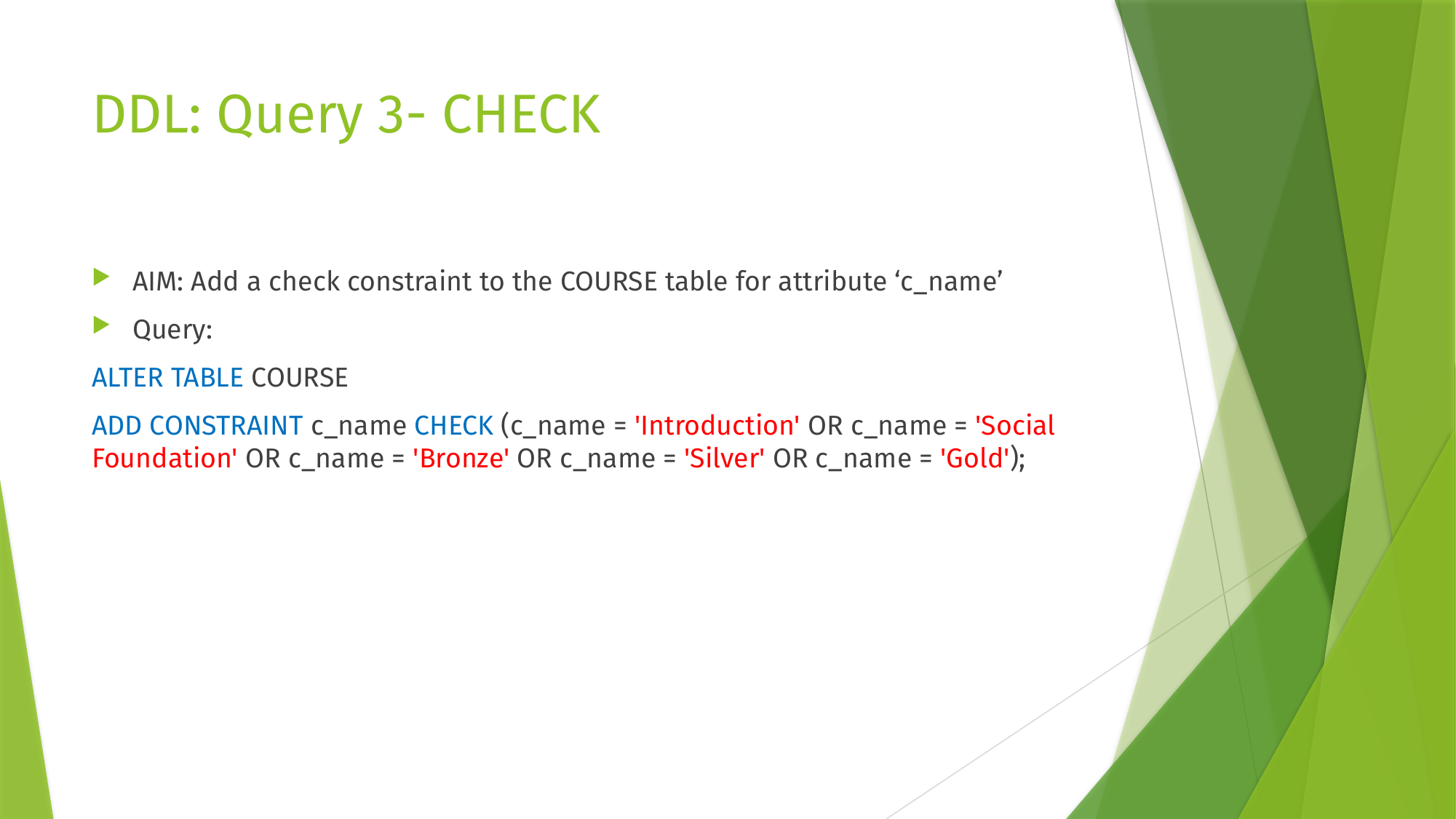

# DDL: Query 3- CHECK
AIM: Add a check constraint to the COURSE table for attribute ‘c_name’
Query:
ALTER TABLE COURSE
ADD CONSTRAINT c_name CHECK (c_name = 'Introduction' OR c_name = 'Social Foundation' OR c_name = 'Bronze' OR c_name = 'Silver' OR c_name = 'Gold');